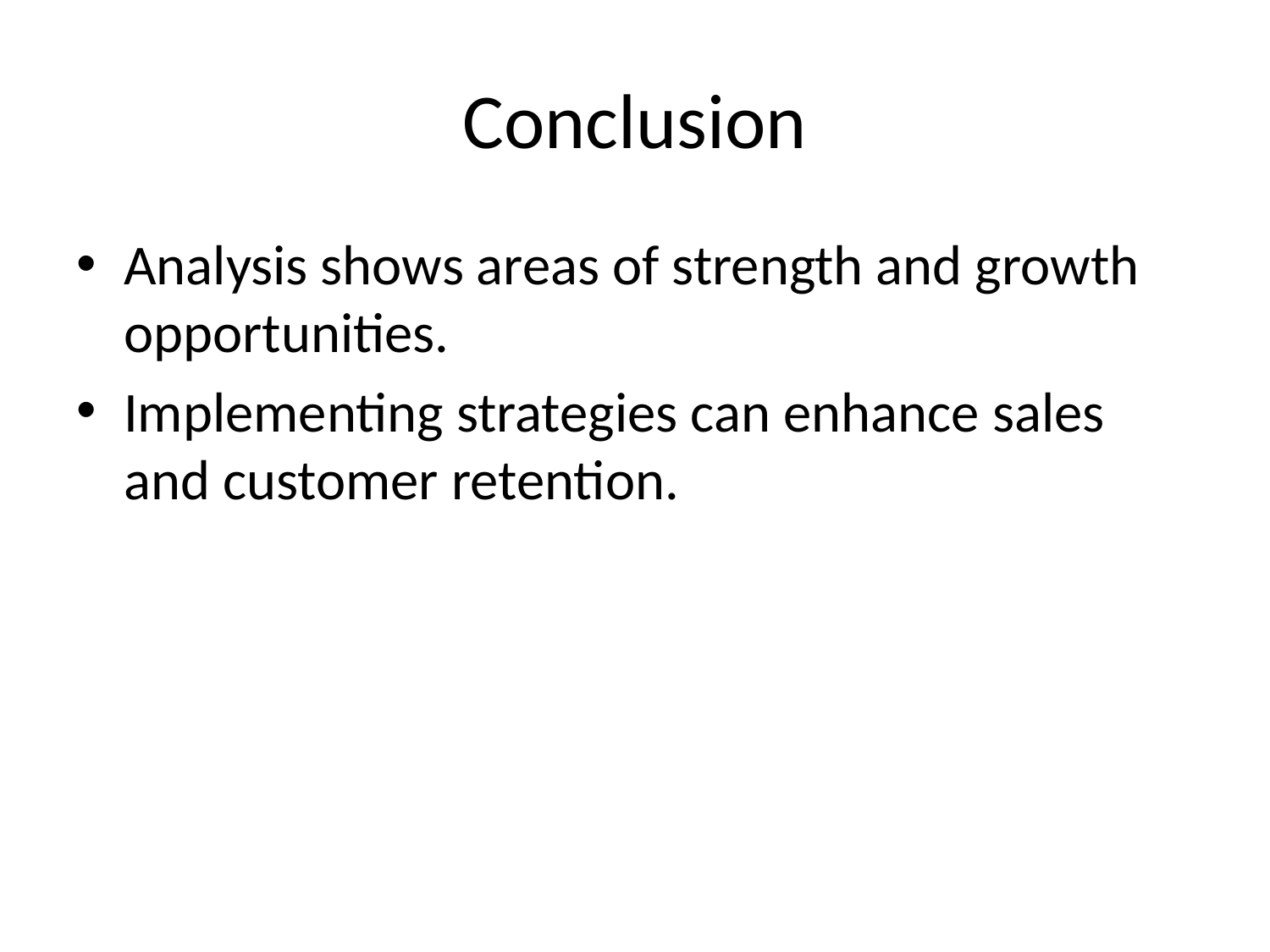

# Conclusion
Analysis shows areas of strength and growth opportunities.
Implementing strategies can enhance sales and customer retention.